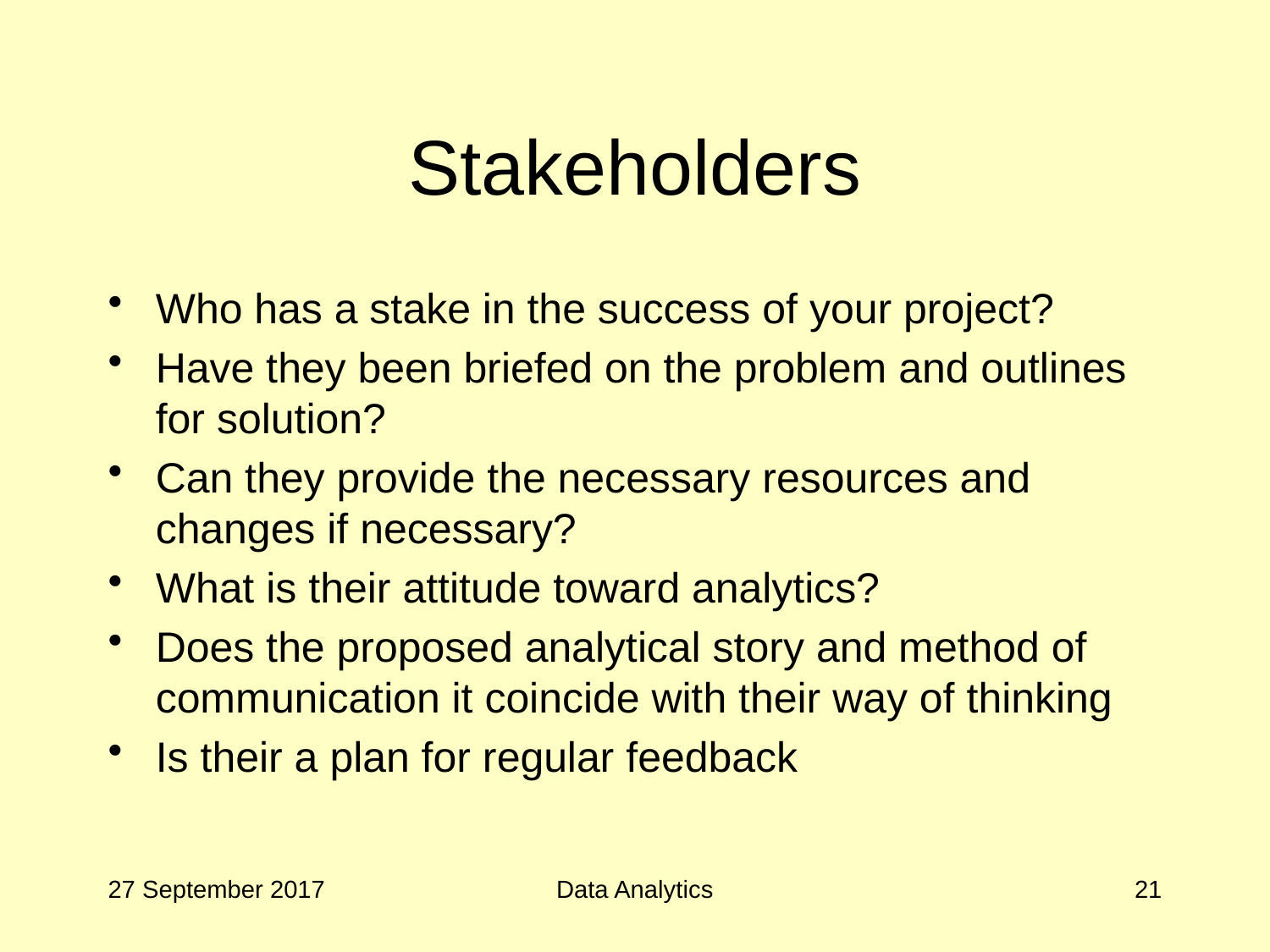

# Stakeholders
Who has a stake in the success of your project?
Have they been briefed on the problem and outlines for solution?
Can they provide the necessary resources and changes if necessary?
What is their attitude toward analytics?
Does the proposed analytical story and method of communication it coincide with their way of thinking
Is their a plan for regular feedback

27 September 2017
Data Analytics
21